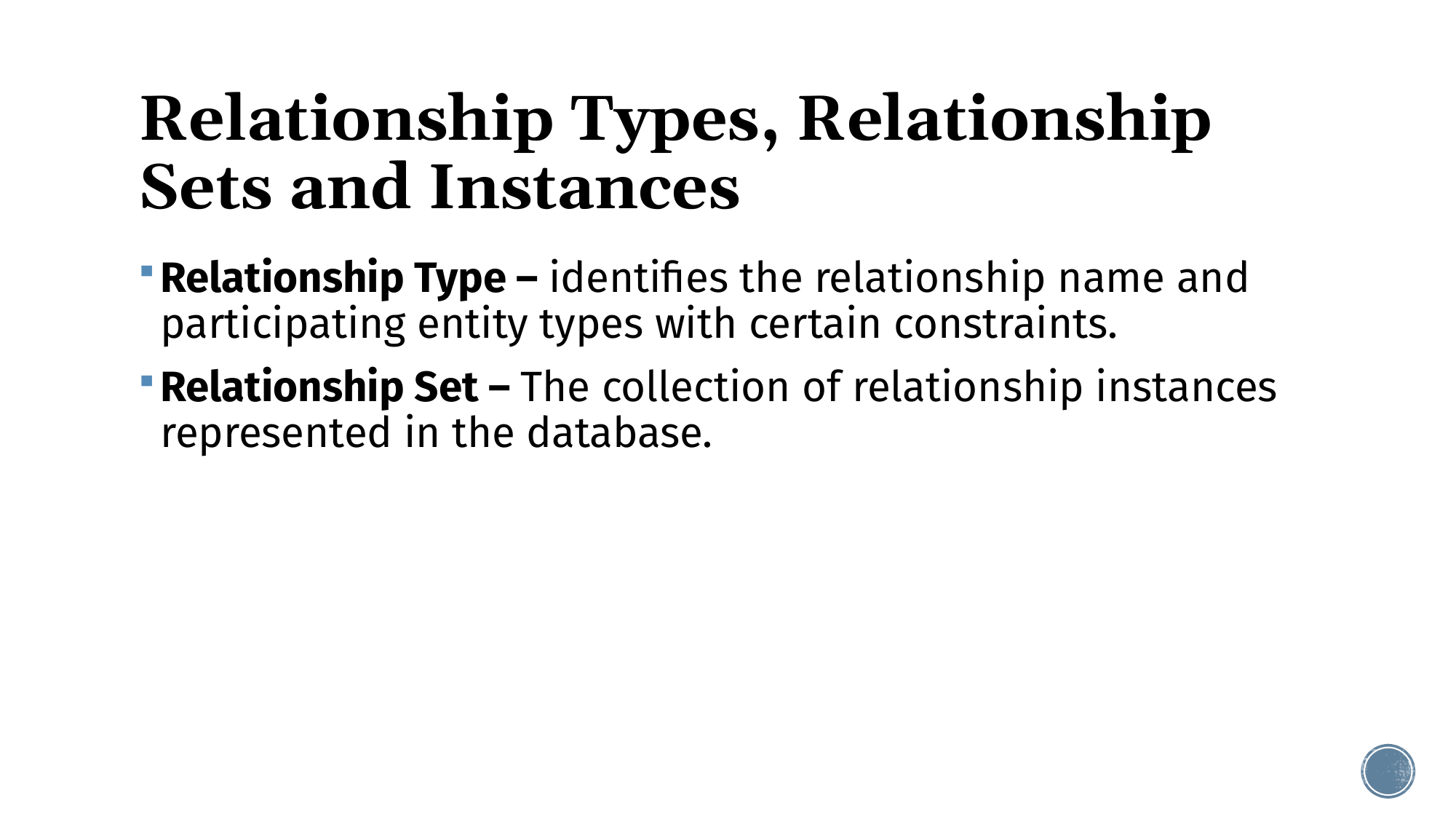

# Relationship Types, Relationship Sets and Instances
Relationship Type – identifies the relationship name and participating entity types with certain constraints.
Relationship Set – The collection of relationship instances represented in the database.